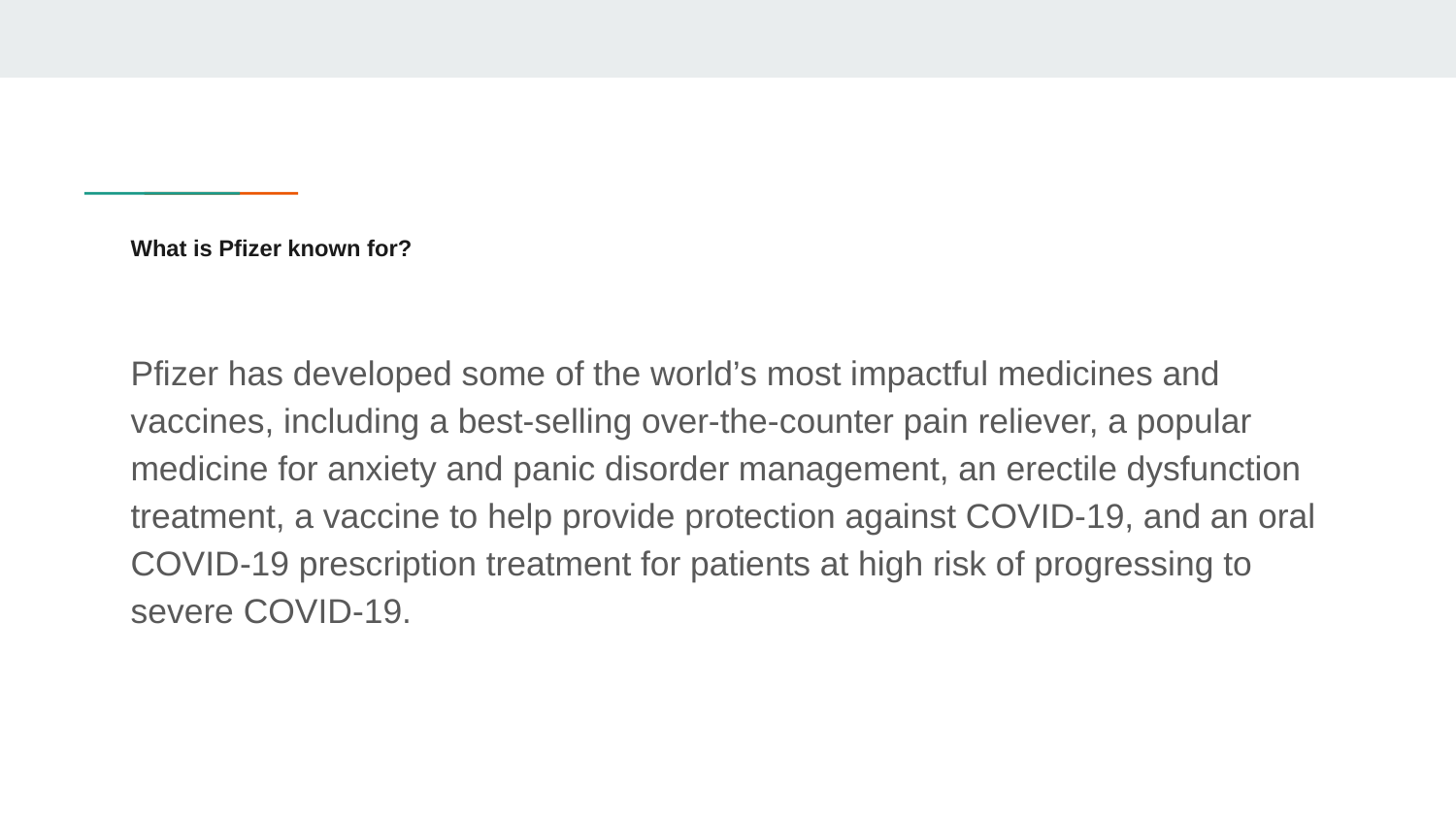

# What is Pfizer known for?

Pfizer has developed some of the world’s most impactful medicines and vaccines, including a best-selling over-the-counter pain reliever, a popular medicine for anxiety and panic disorder management, an erectile dysfunction treatment, a vaccine to help provide protection against COVID-19, and an oral COVID-19 prescription treatment for patients at high risk of progressing to severe COVID-19.